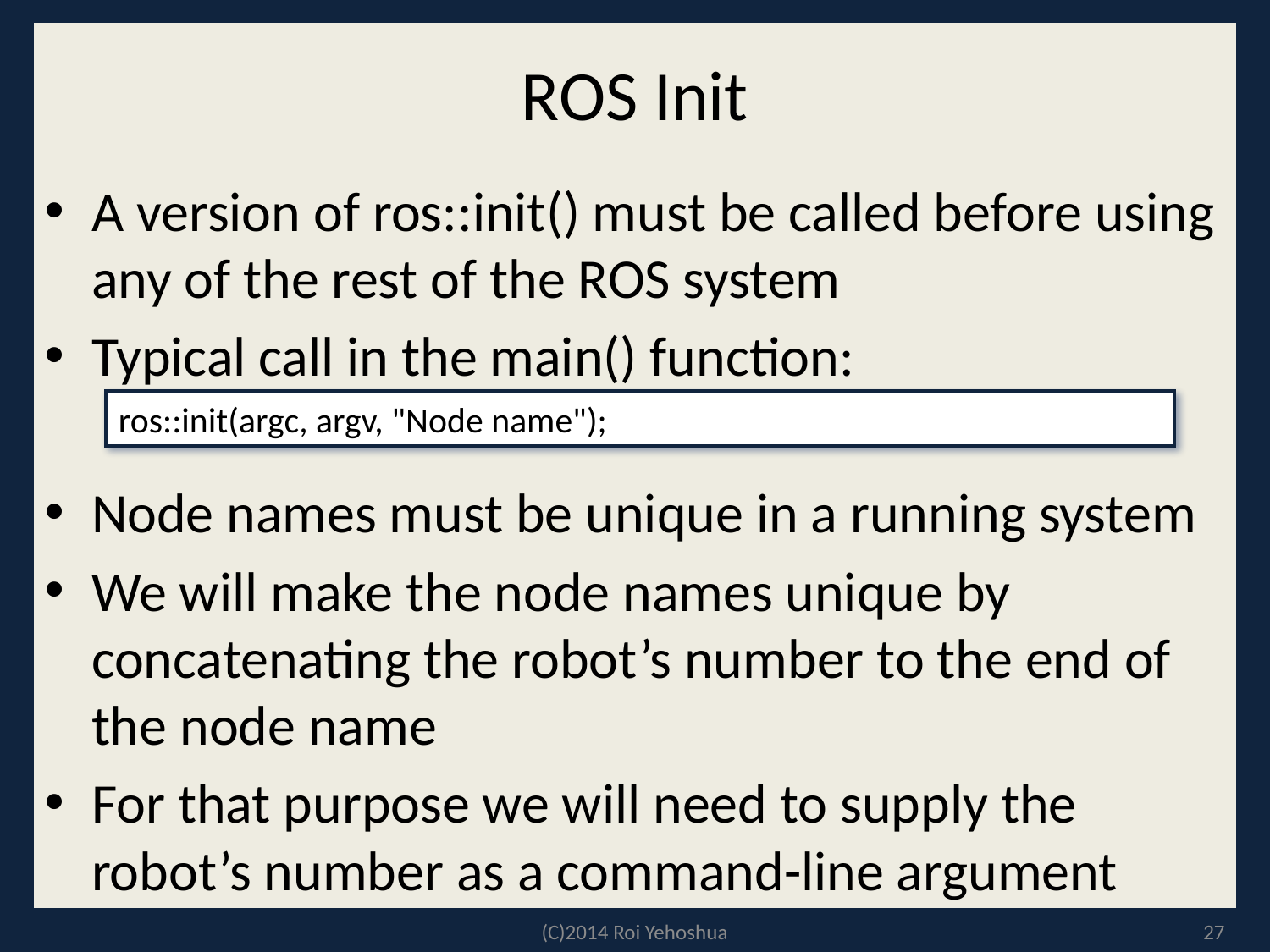

# ROS Init
A version of ros::init() must be called before using any of the rest of the ROS system
Typical call in the main() function:

Node names must be unique in a running system
We will make the node names unique by concatenating the robot’s number to the end of the node name
For that purpose we will need to supply the robot’s number as a command-line argument

ros::init(argc, argv, "Node name");
(C)2014 Roi Yehoshua
27